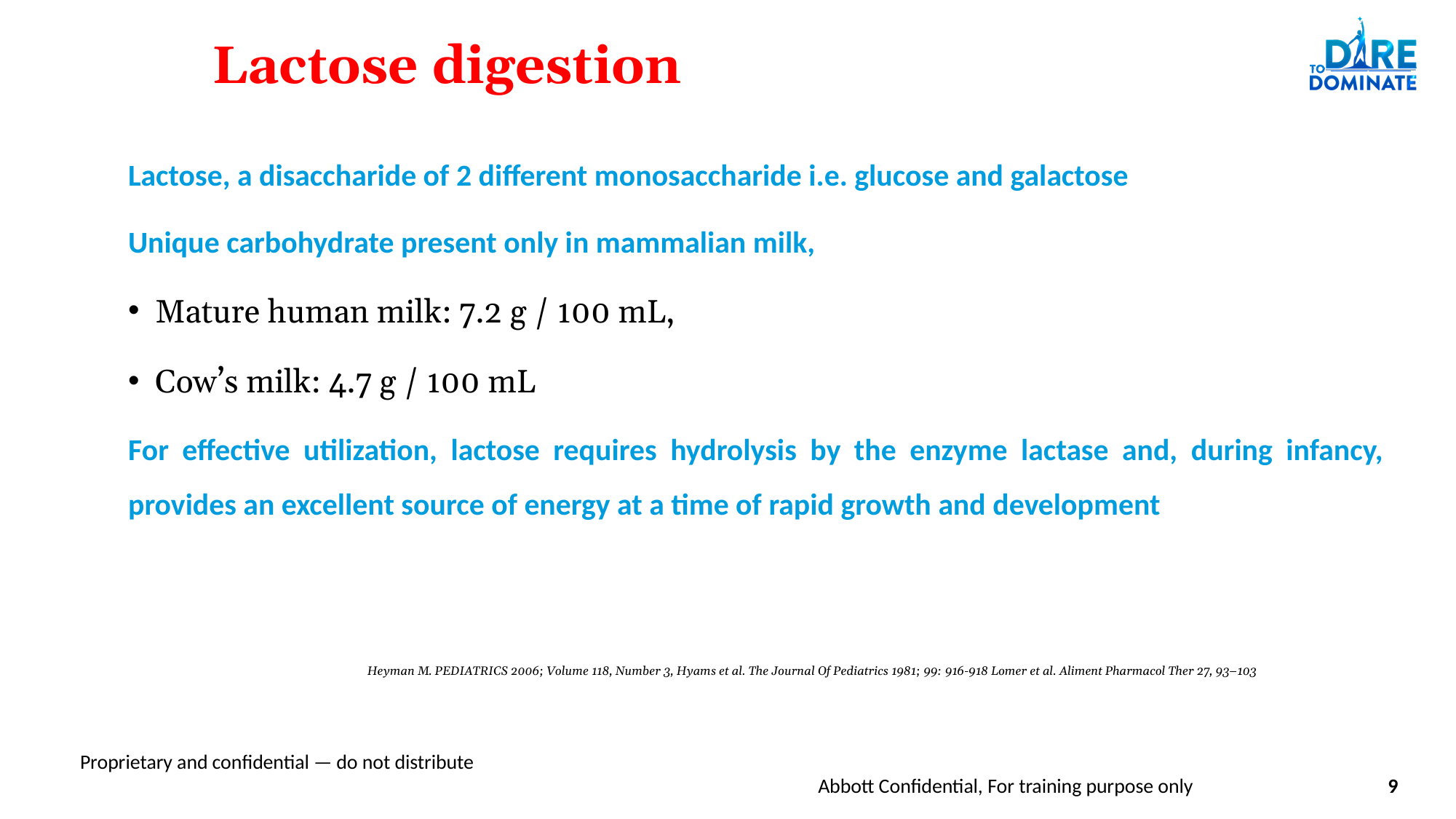

Lactose digestion
Lactose, a disaccharide of 2 different monosaccharide i.e. glucose and galactose
Unique carbohydrate present only in mammalian milk,
Mature human milk: 7.2 g / 100 mL,
Cow’s milk: 4.7 g / 100 mL
For effective utilization, lactose requires hydrolysis by the enzyme lactase and, during infancy, provides an excellent source of energy at a time of rapid growth and development
Heyman M. PEDIATRICS 2006; Volume 118, Number 3, Hyams et al. The Journal Of Pediatrics 1981; 99: 916-918 Lomer et al. Aliment Pharmacol Ther 27, 93–103
Abbott Confidential, For training purpose only
9